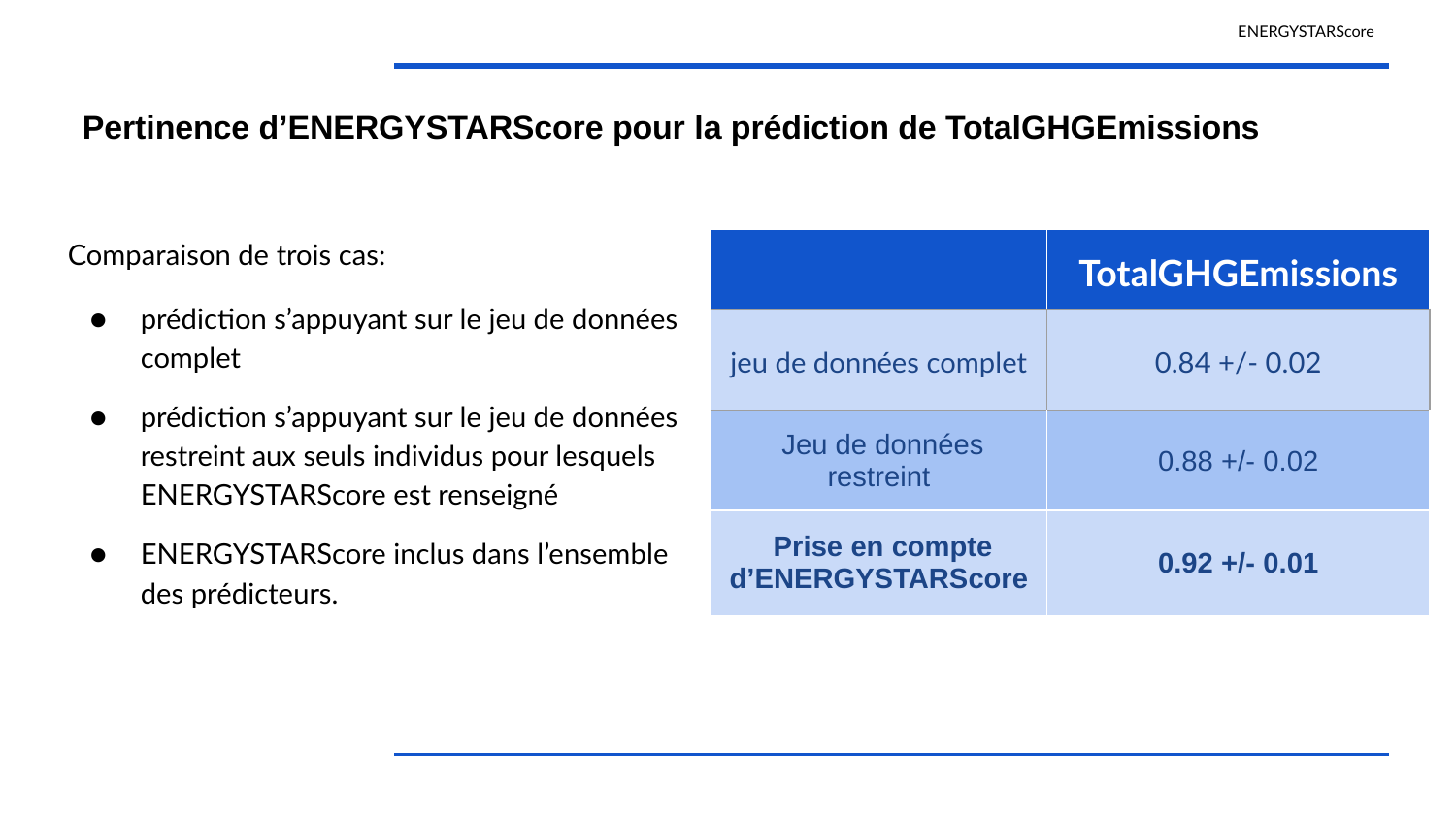

ENERGYSTARScore
# Pertinence d’ENERGYSTARScore pour la prédiction de TotalGHGEmissions
Comparaison de trois cas:
prédiction s’appuyant sur le jeu de données complet
prédiction s’appuyant sur le jeu de données restreint aux seuls individus pour lesquels ENERGYSTARScore est renseigné
ENERGYSTARScore inclus dans l’ensemble des prédicteurs.
|  | TotalGHGEmissions |
| --- | --- |
| jeu de données complet | 0.84 +/- 0.02 |
| Jeu de données restreint | 0.88 +/- 0.02 |
| Prise en compte d’ENERGYSTARScore | 0.92 +/- 0.01 |